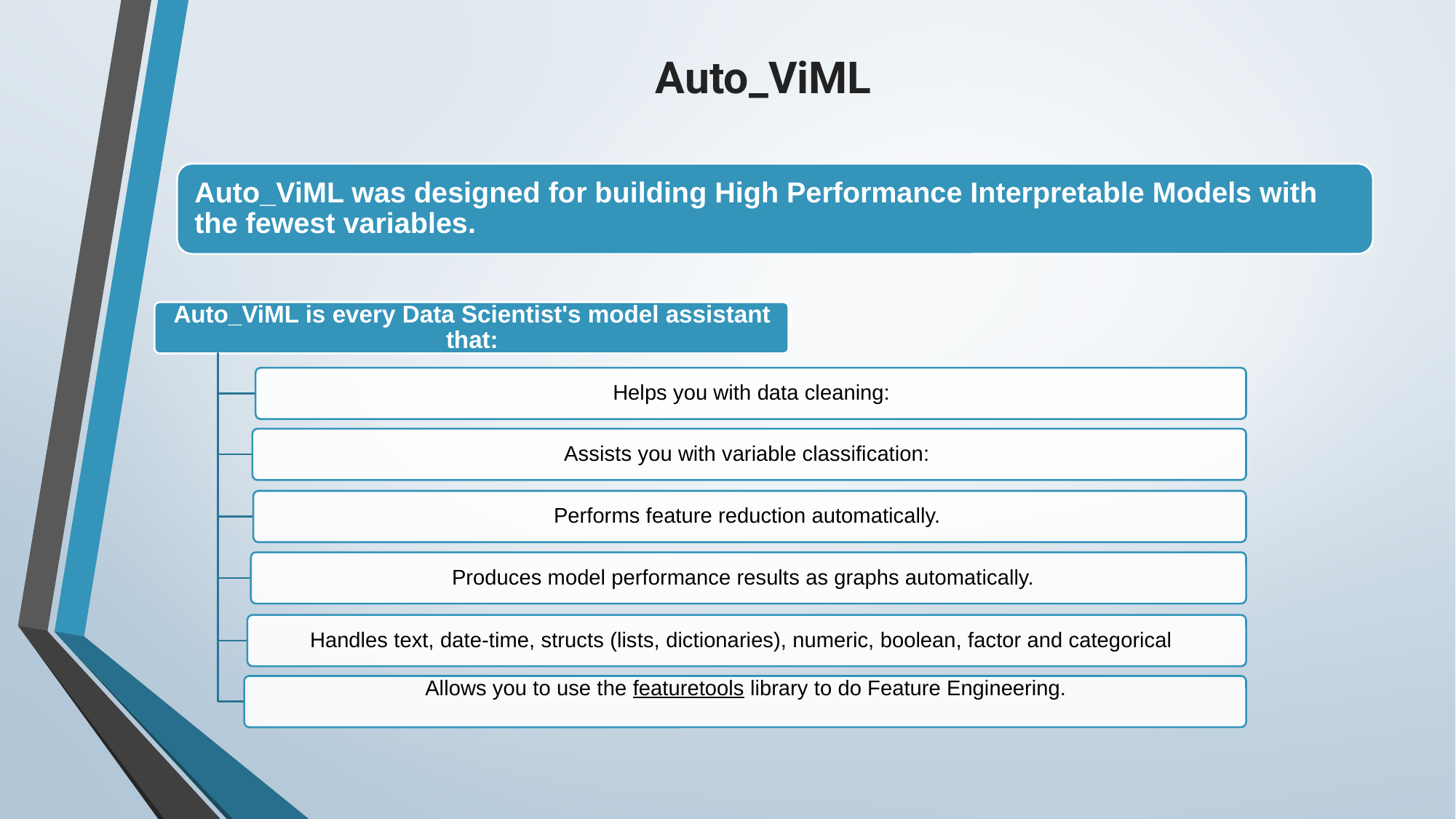

# Auto_ViML
Auto_ViML was designed for building High Performance Interpretable Models with the fewest variables.
Auto_ViML is every Data Scientist's model assistant that:
Helps you with data cleaning:
Assists you with variable classification:
Performs feature reduction automatically.
Produces model performance results as graphs automatically.
Handles text, date-time, structs (lists, dictionaries), numeric, boolean, factor and categorical
Allows you to use the featuretools library to do Feature Engineering.